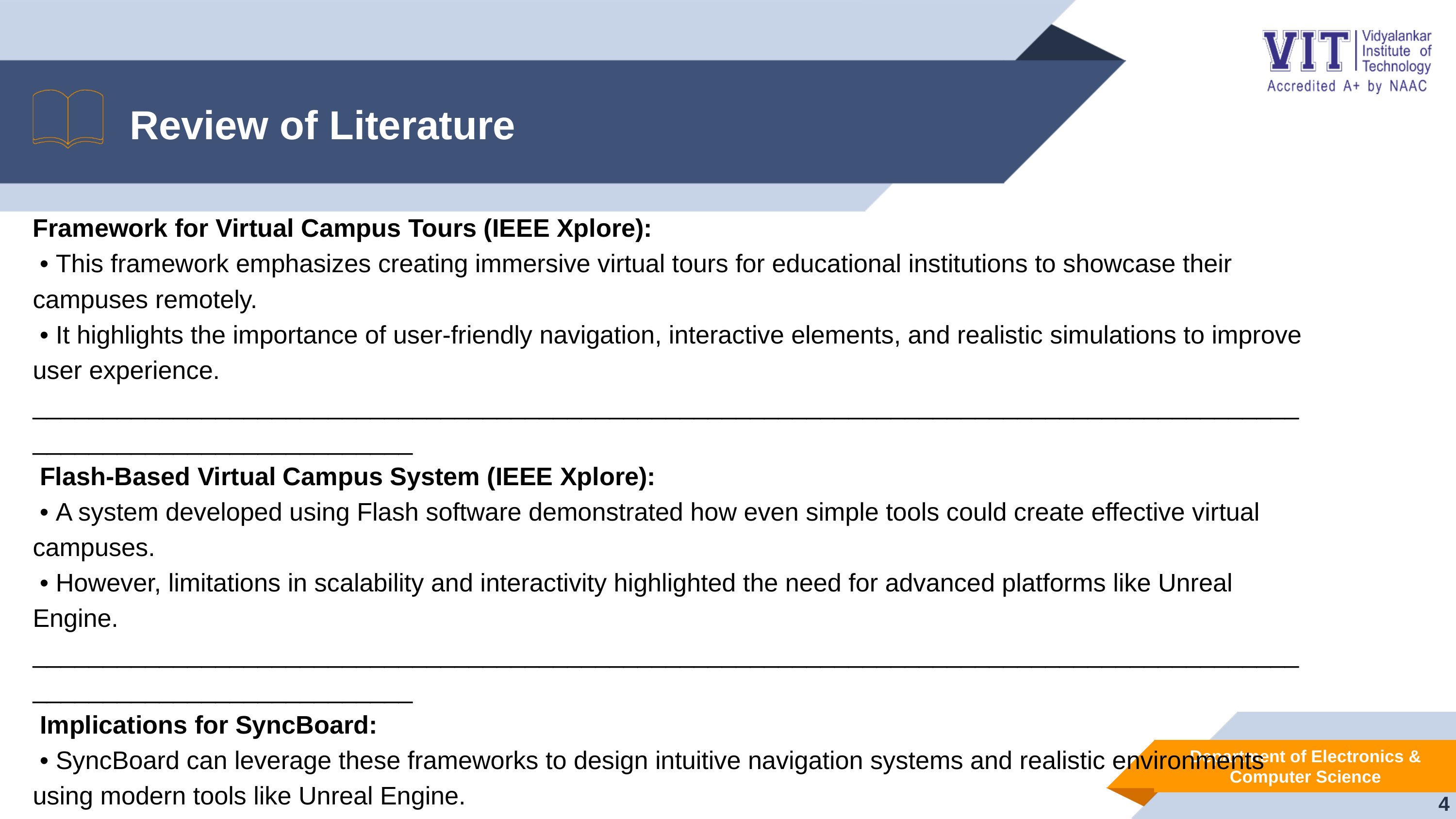

Review of Literature

Framework for Virtual Campus Tours (IEEE Xplore):
 • This framework emphasizes creating immersive virtual tours for educational institutions to showcase their campuses remotely.
 • It highlights the importance of user-friendly navigation, interactive elements, and realistic simulations to improve user experience.
_____________________________________________________________________________________________________________________
 Flash-Based Virtual Campus System (IEEE Xplore):
 • A system developed using Flash software demonstrated how even simple tools could create effective virtual campuses.
 • However, limitations in scalability and interactivity highlighted the need for advanced platforms like Unreal Engine.
_____________________________________________________________________________________________________________________
 Implications for SyncBoard:
 • SyncBoard can leverage these frameworks to design intuitive navigation systems and realistic environments using modern tools like Unreal Engine.
 • Incorporating immersive features such as campus tours or gamified exploration can enhance engagement.

Department of Electronics & Computer Science

4